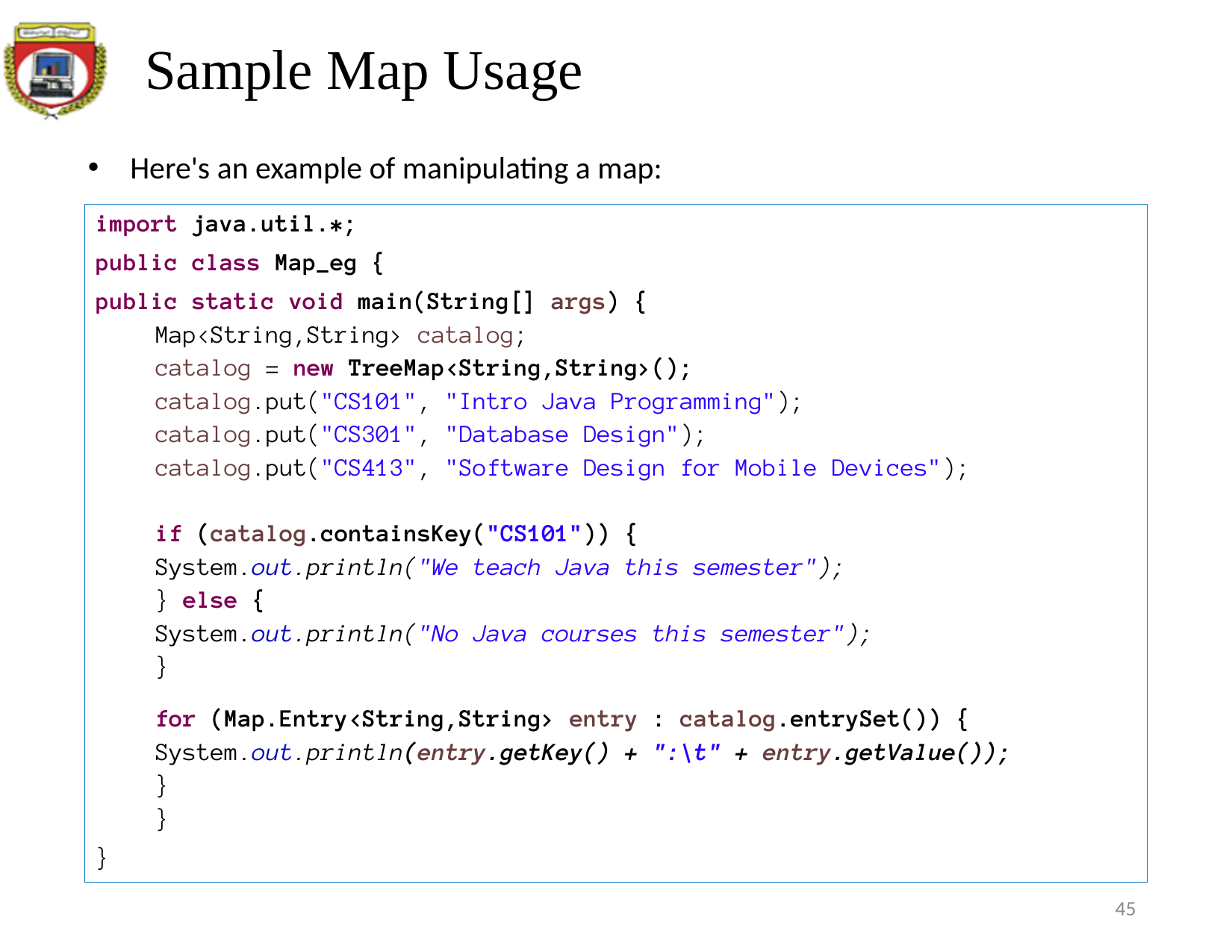

# Sample Map Usage
Here's an example of manipulating a map:
import java.util.*;
public class Map_eg {
public static void main(String[] args) {
Map<String,String> catalog;
catalog = new TreeMap<String,String>();
catalog.put("CS101", "Intro Java Programming");
catalog.put("CS301", "Database Design");
catalog.put("CS413", "Software Design for Mobile Devices");

if (catalog.containsKey("CS101")) {
	System.out.println("We teach Java this semester");
} else {
	System.out.println("No Java courses this semester");
}

for (Map.Entry<String,String> entry : catalog.entrySet()) {
	System.out.println(entry.getKey() + ":\t" + entry.getValue());
}
}
}
45